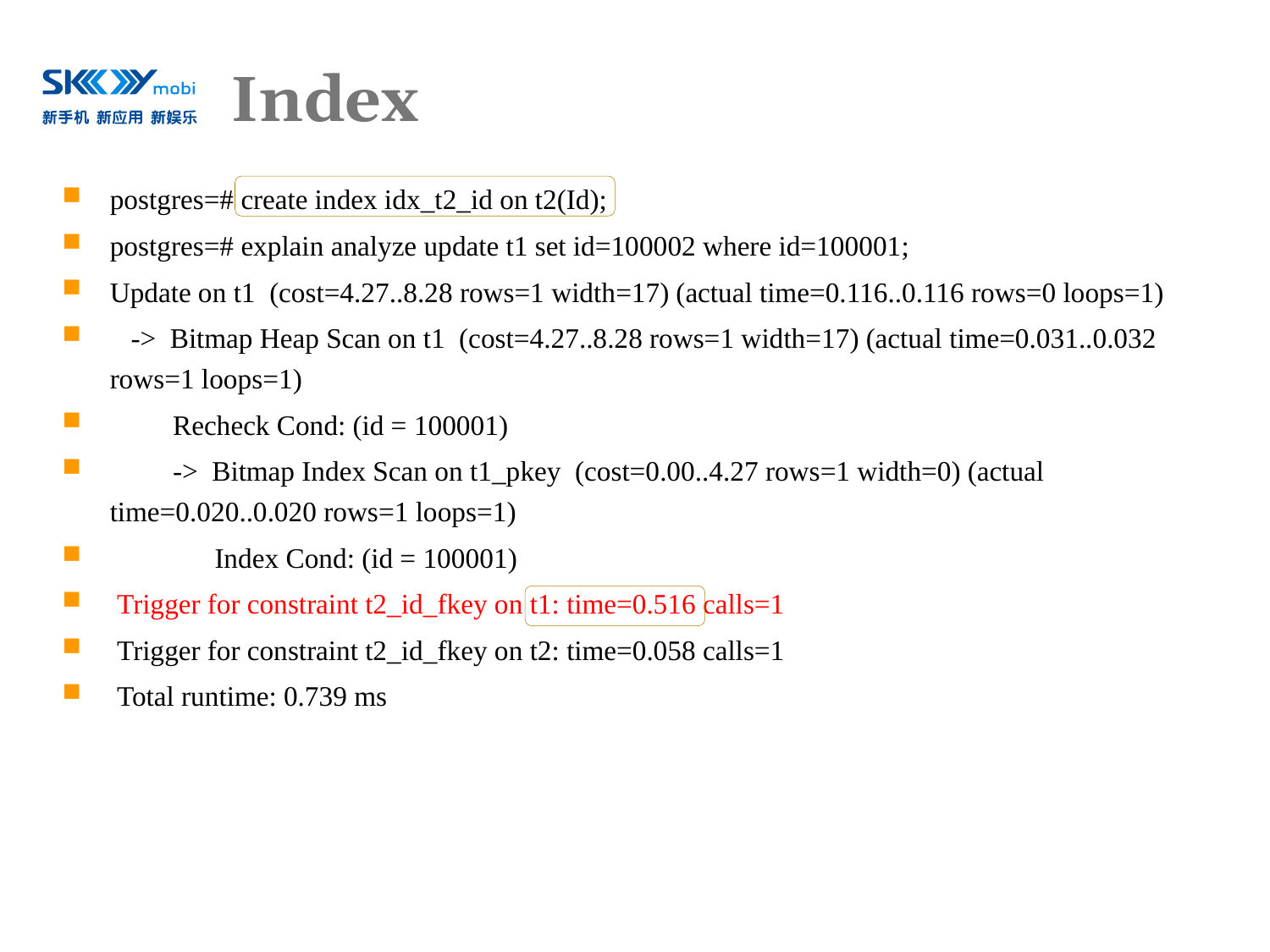

# Index
postgres=# create index idx_t2_id on t2(Id);
postgres=# explain analyze update t1 set id=100002 where id=100001;
Update on t1  (cost=4.27..8.28 rows=1 width=17) (actual time=0.116..0.116 rows=0 loops=1)
   ->  Bitmap Heap Scan on t1  (cost=4.27..8.28 rows=1 width=17) (actual time=0.031..0.032 rows=1 loops=1)
         Recheck Cond: (id = 100001)
         ->  Bitmap Index Scan on t1_pkey  (cost=0.00..4.27 rows=1 width=0) (actual time=0.020..0.020 rows=1 loops=1)
               Index Cond: (id = 100001)
 Trigger for constraint t2_id_fkey on t1: time=0.516 calls=1
 Trigger for constraint t2_id_fkey on t2: time=0.058 calls=1
 Total runtime: 0.739 ms